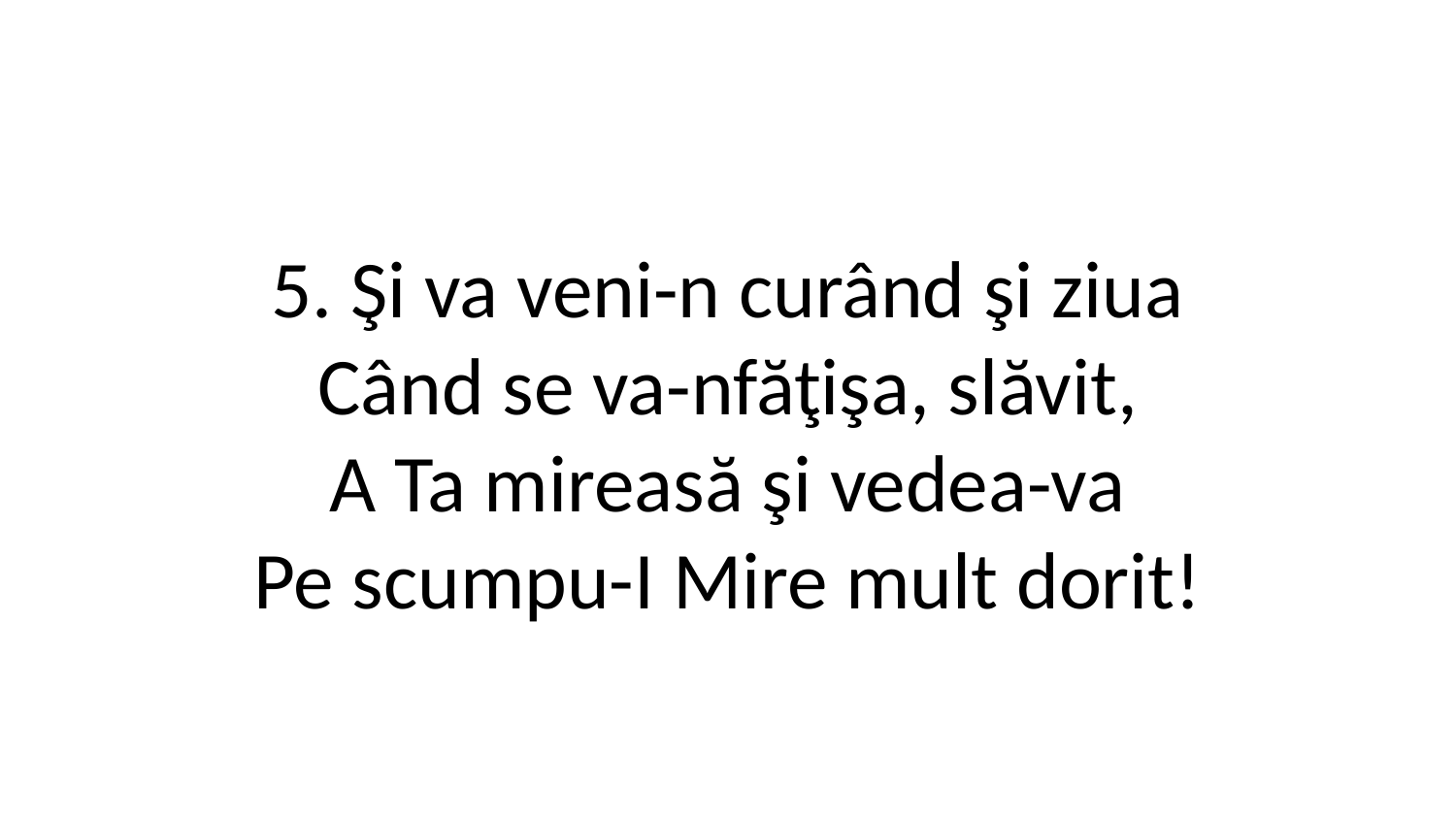

5. Şi va veni-n curând şi ziua
Când se va-nfăţişa, slăvit,
A Ta mireasă şi vedea-va
Pe scumpu-I Mire mult dorit!